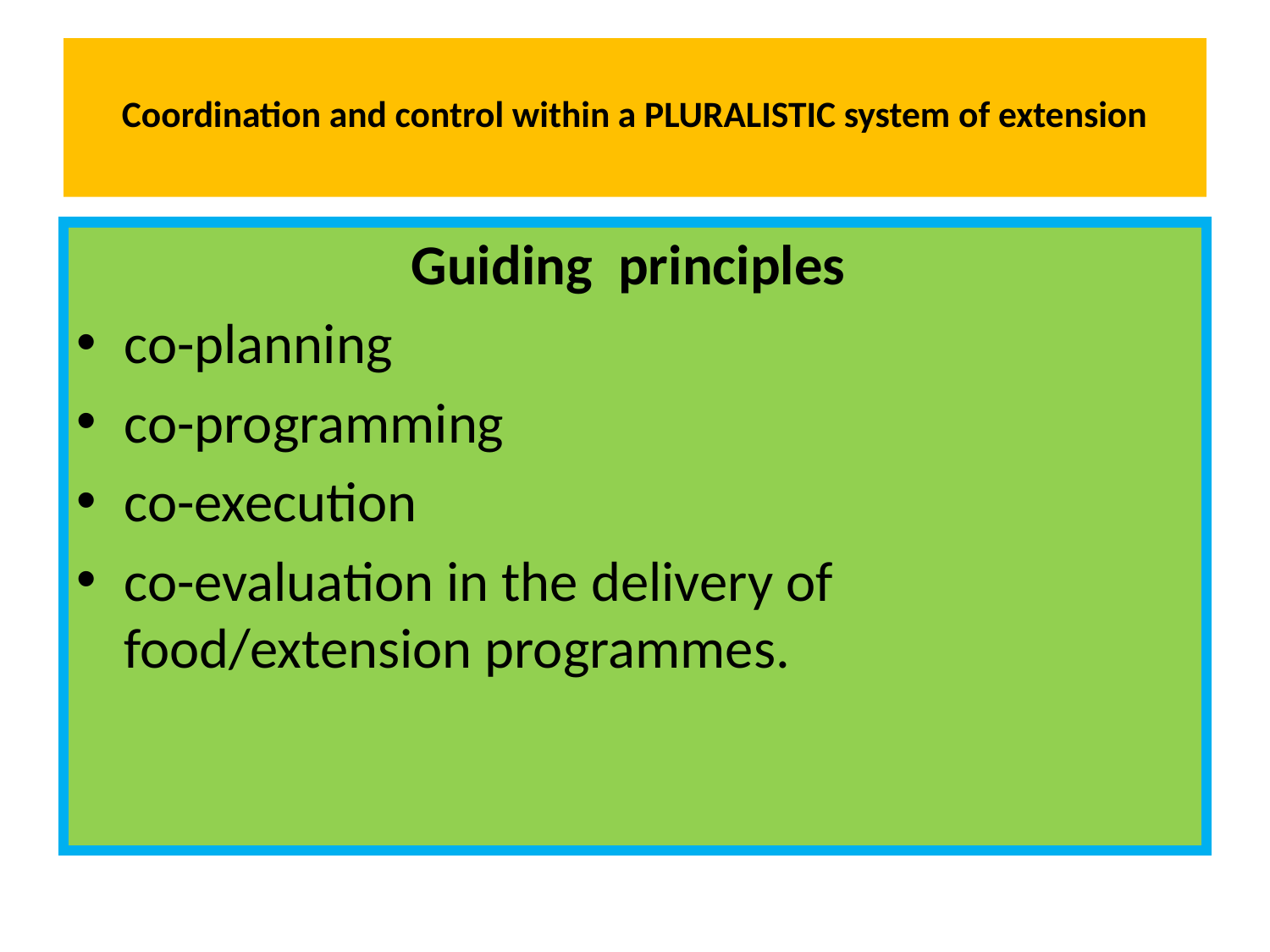

# Coordination and control within a PLURALISTIC system of extension
Guiding  principles
co-planning
co-programming
co-execution
co-evaluation in the delivery of food/extension programmes.